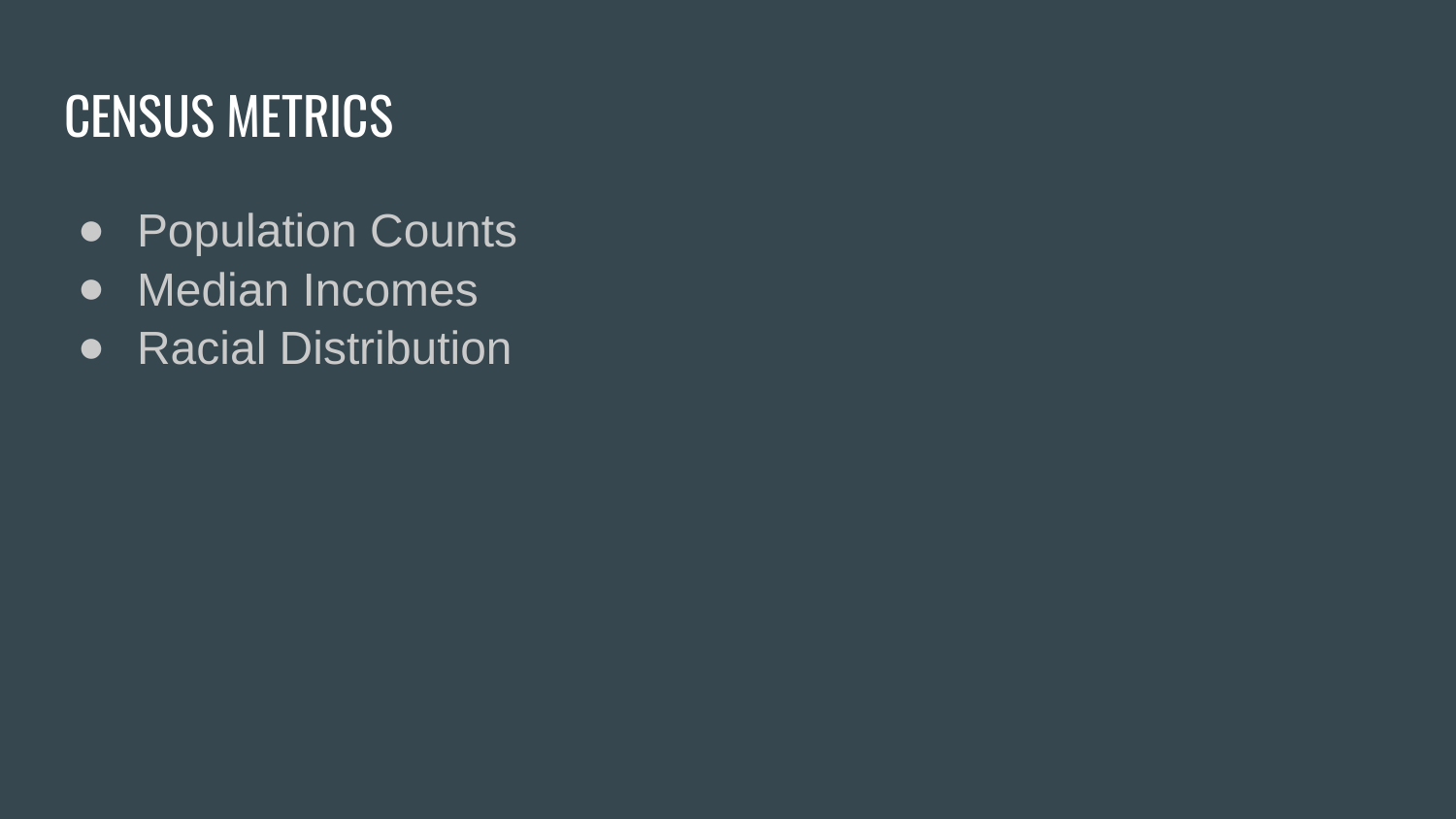

# CENSUS METRICS
Population Counts
Median Incomes
Racial Distribution